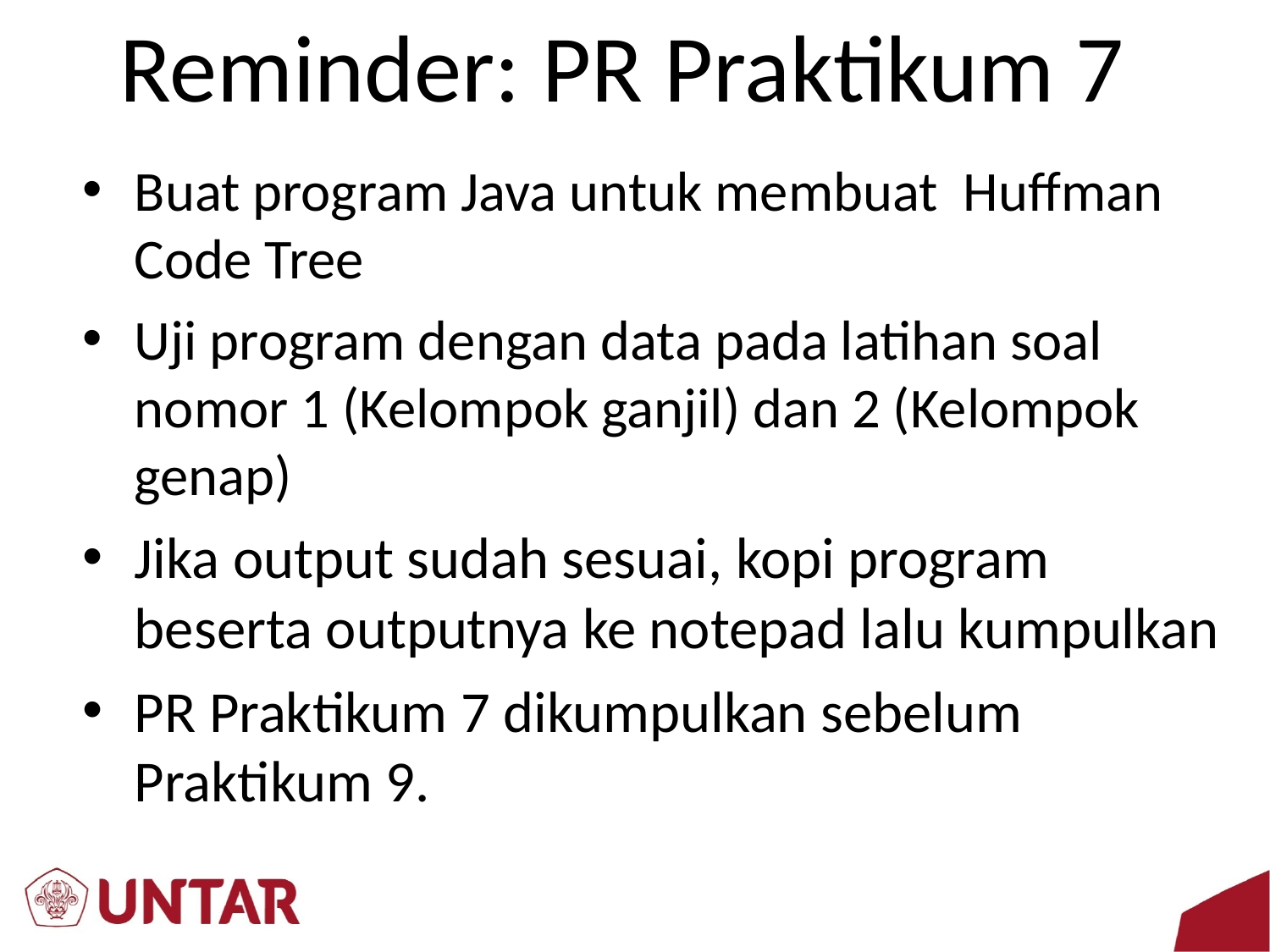

# Reminder: PR Praktikum 7
Buat program Java untuk membuat  Huffman Code Tree
Uji program dengan data pada latihan soal nomor 1 (Kelompok ganjil) dan 2 (Kelompok genap)
Jika output sudah sesuai, kopi program beserta outputnya ke notepad lalu kumpulkan
PR Praktikum 7 dikumpulkan sebelum Praktikum 9.